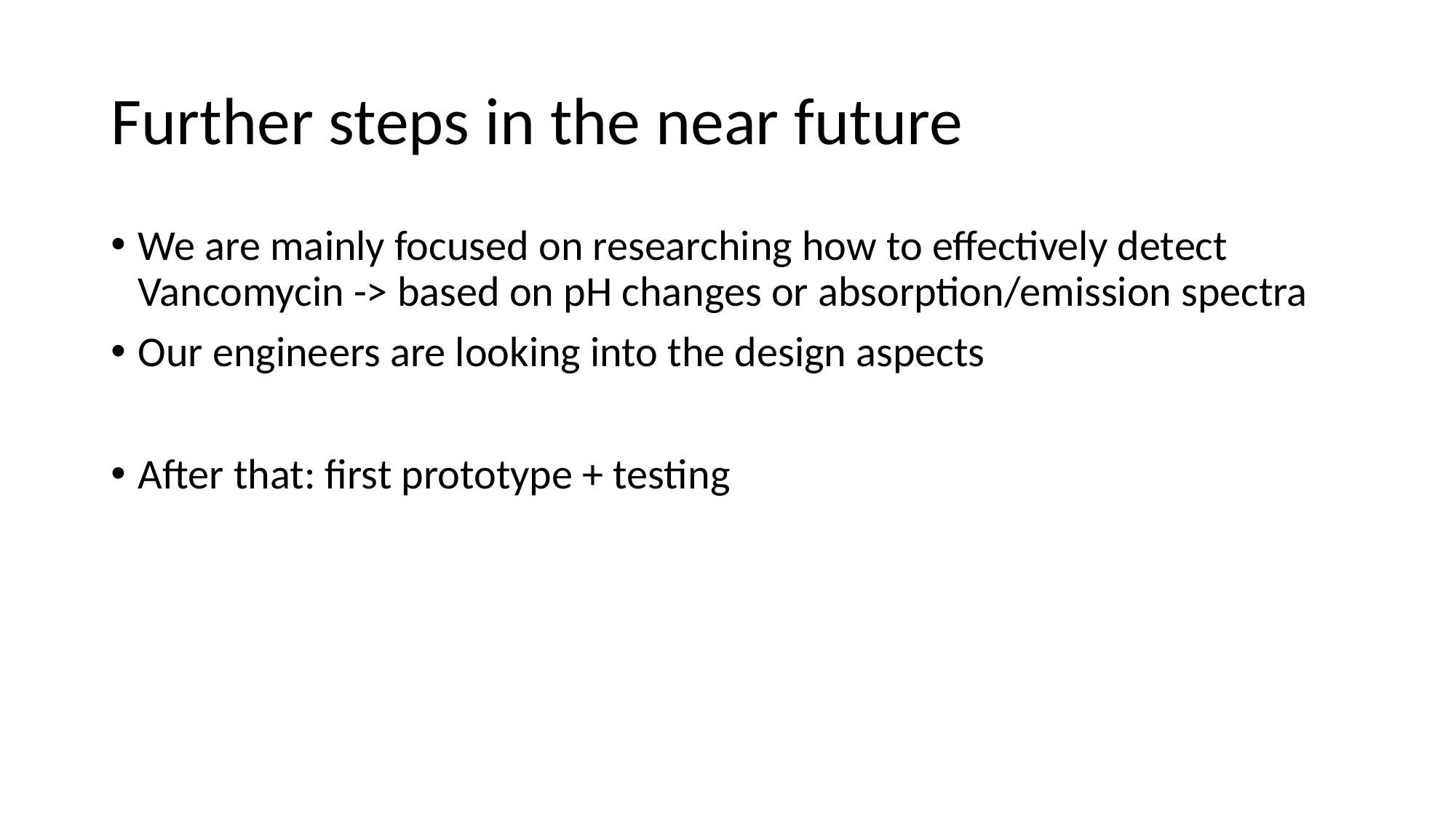

# Further steps in the near future
We are mainly focused on researching how to effectively detect Vancomycin -> based on pH changes or absorption/emission spectra
Our engineers are looking into the design aspects

After that: first prototype + testing